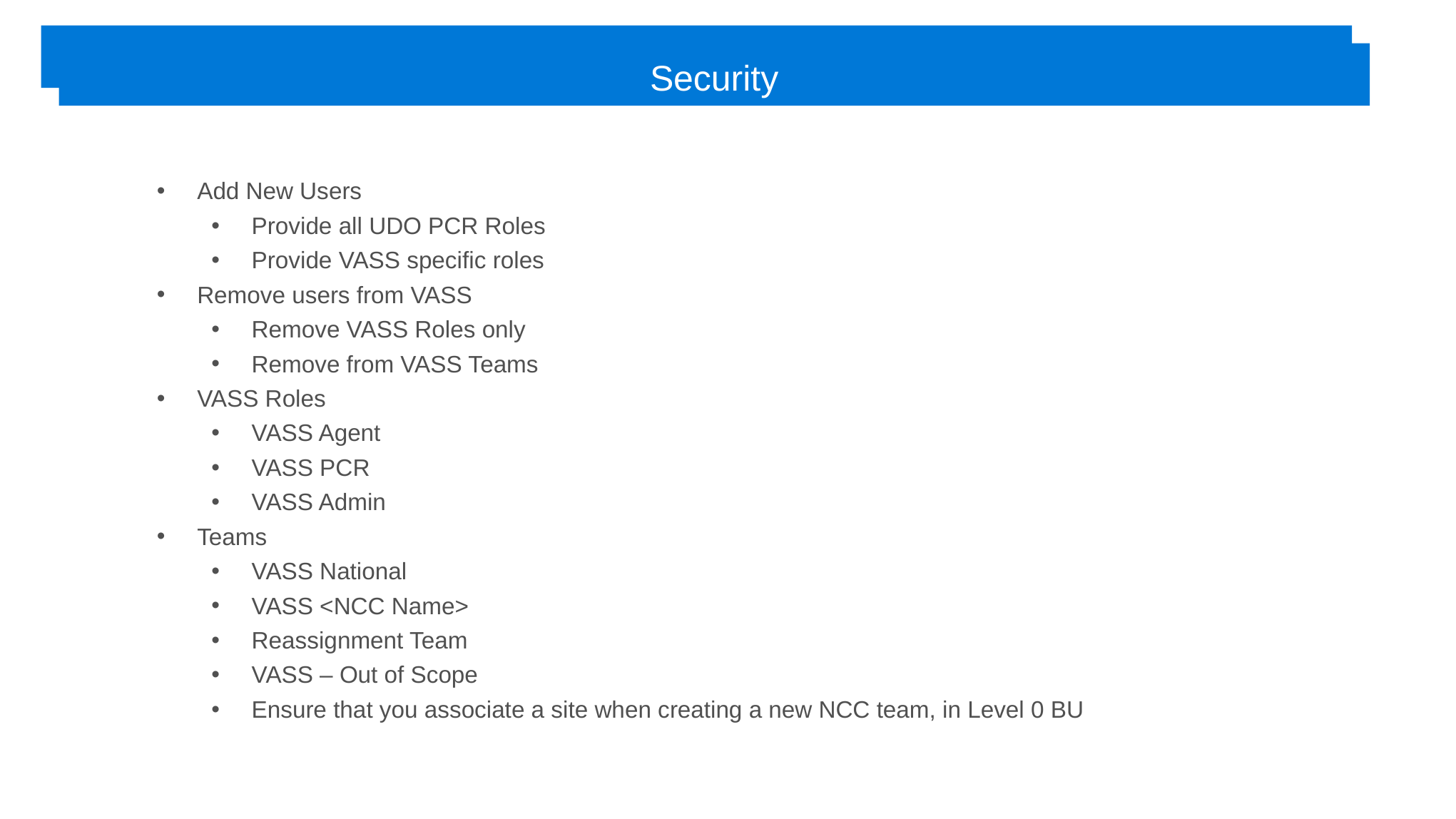

Security
Security

Add New Users
Provide all UDO PCR Roles
Provide VASS specific roles
Remove users from VASS
Remove VASS Roles only
Remove from VASS Teams
VASS Roles
VASS Agent
VASS PCR
VASS Admin
Teams
VASS National
VASS <NCC Name>
Reassignment Team
VASS – Out of Scope
Ensure that you associate a site when creating a new NCC team, in Level 0 BU